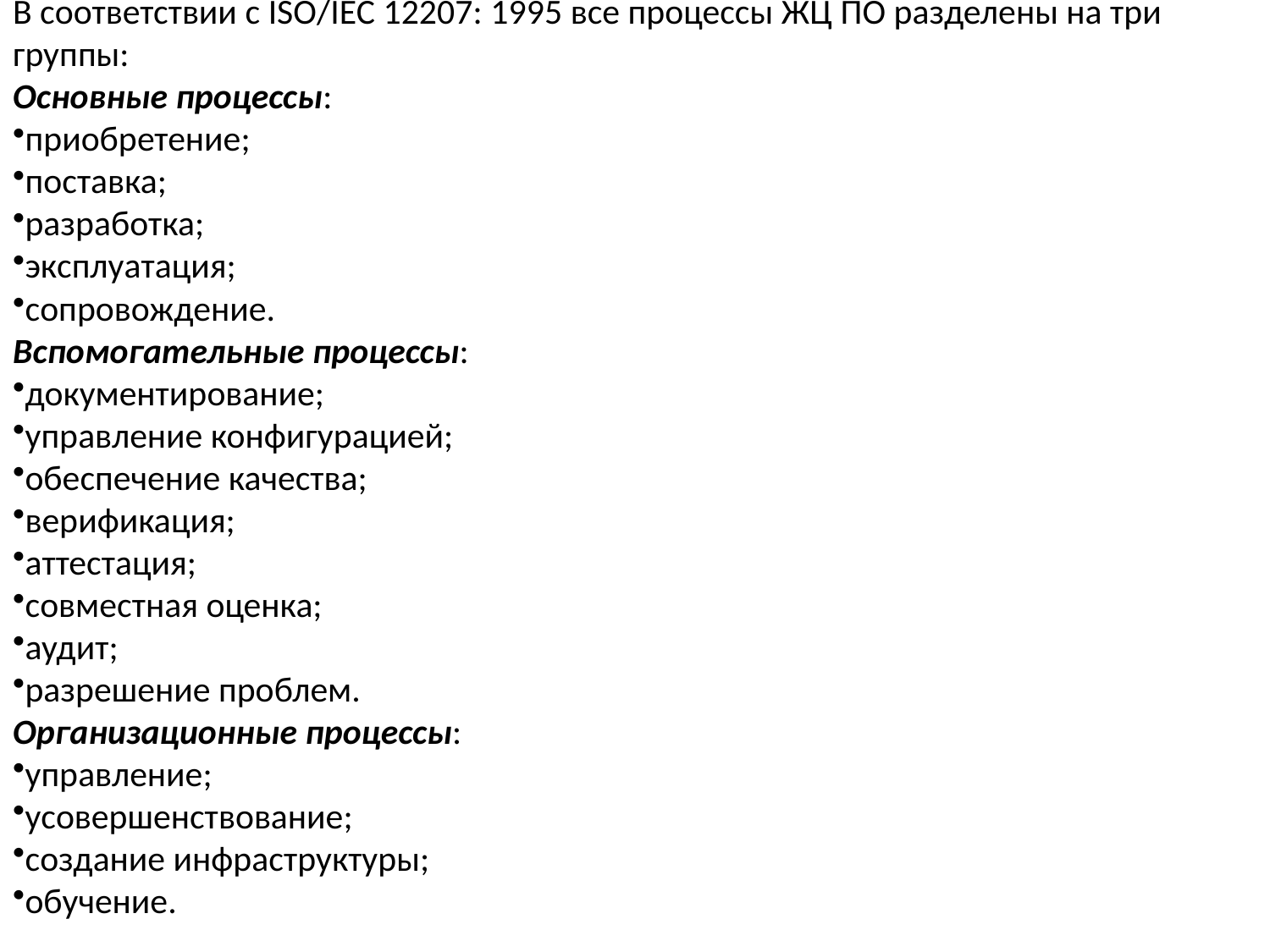

В соответствии с ISO/IEC 12207: 1995 все процессы ЖЦ ПО разделены на три группы:
Основные процессы:
приобретение;
поставка;
разработка;
эксплуатация;
сопровождение.
Вспомогательные процессы:
документирование;
управление конфигурацией;
обеспечение качества;
верификация;
аттестация;
совместная оценка;
аудит;
разрешение проблем.
Организационные процессы:
управление;
усовершенствование;
создание инфраструктуры;
обучение.